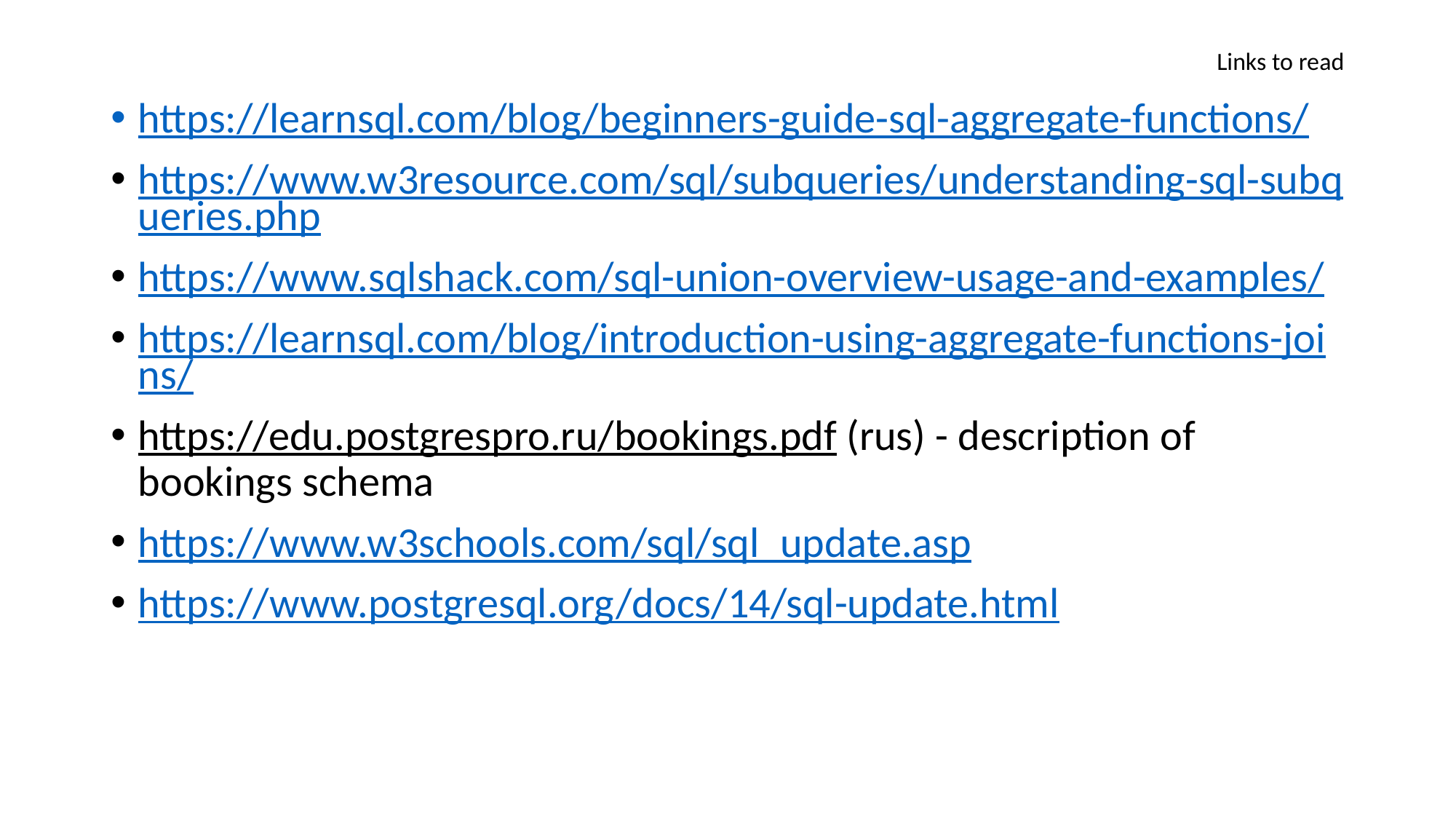

# Links to read
https://learnsql.com/blog/beginners-guide-sql-aggregate-functions/
https://www.w3resource.com/sql/subqueries/understanding-sql-subqueries.php
https://www.sqlshack.com/sql-union-overview-usage-and-examples/
https://learnsql.com/blog/introduction-using-aggregate-functions-joins/
https://edu.postgrespro.ru/bookings.pdf (rus) - description of bookings schema
https://www.w3schools.com/sql/sql_update.asp
https://www.postgresql.org/docs/14/sql-update.html